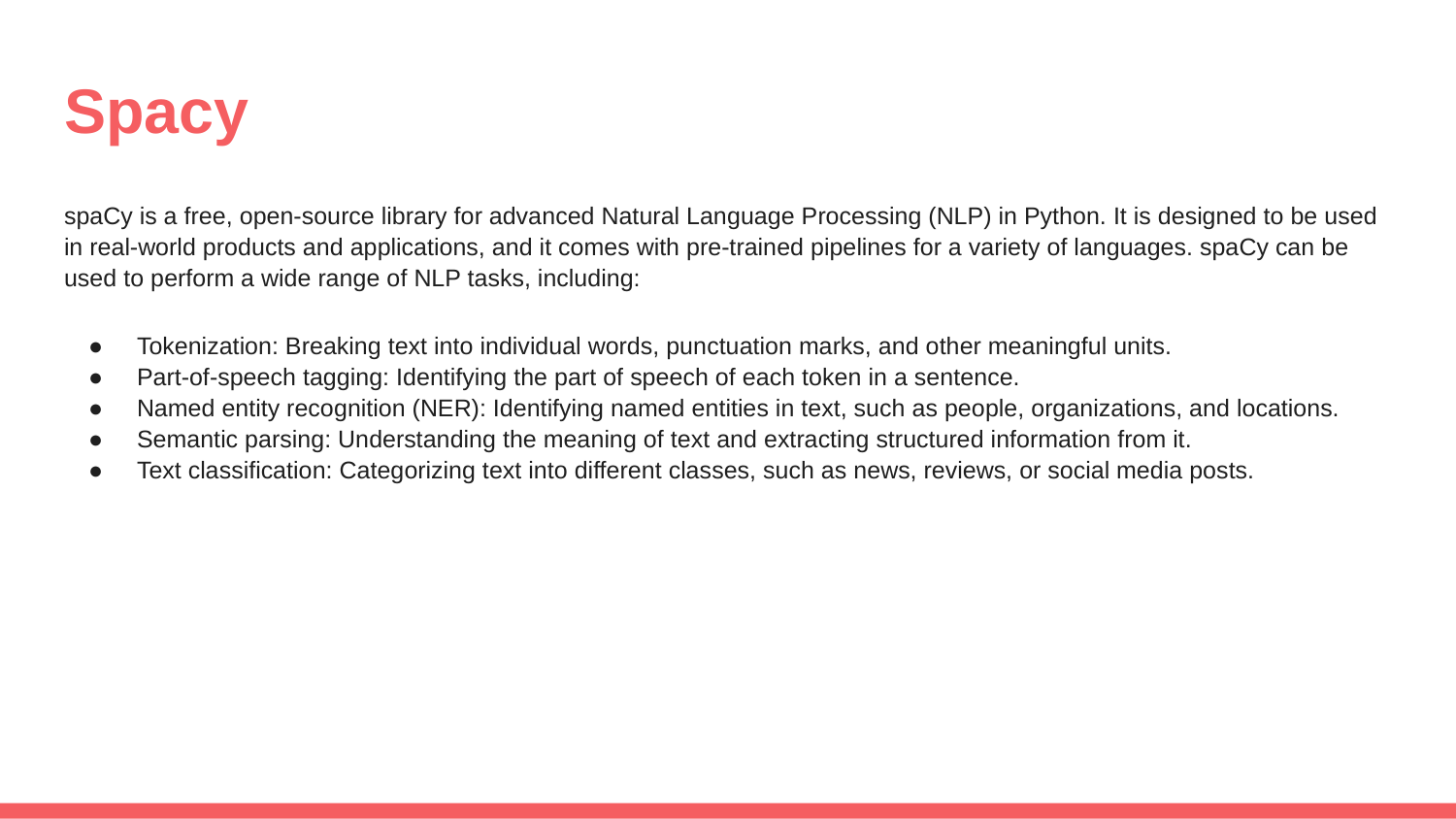

# Spacy
spaCy is a free, open-source library for advanced Natural Language Processing (NLP) in Python. It is designed to be used in real-world products and applications, and it comes with pre-trained pipelines for a variety of languages. spaCy can be used to perform a wide range of NLP tasks, including:
Tokenization: Breaking text into individual words, punctuation marks, and other meaningful units.
Part-of-speech tagging: Identifying the part of speech of each token in a sentence.
Named entity recognition (NER): Identifying named entities in text, such as people, organizations, and locations.
Semantic parsing: Understanding the meaning of text and extracting structured information from it.
Text classification: Categorizing text into different classes, such as news, reviews, or social media posts.